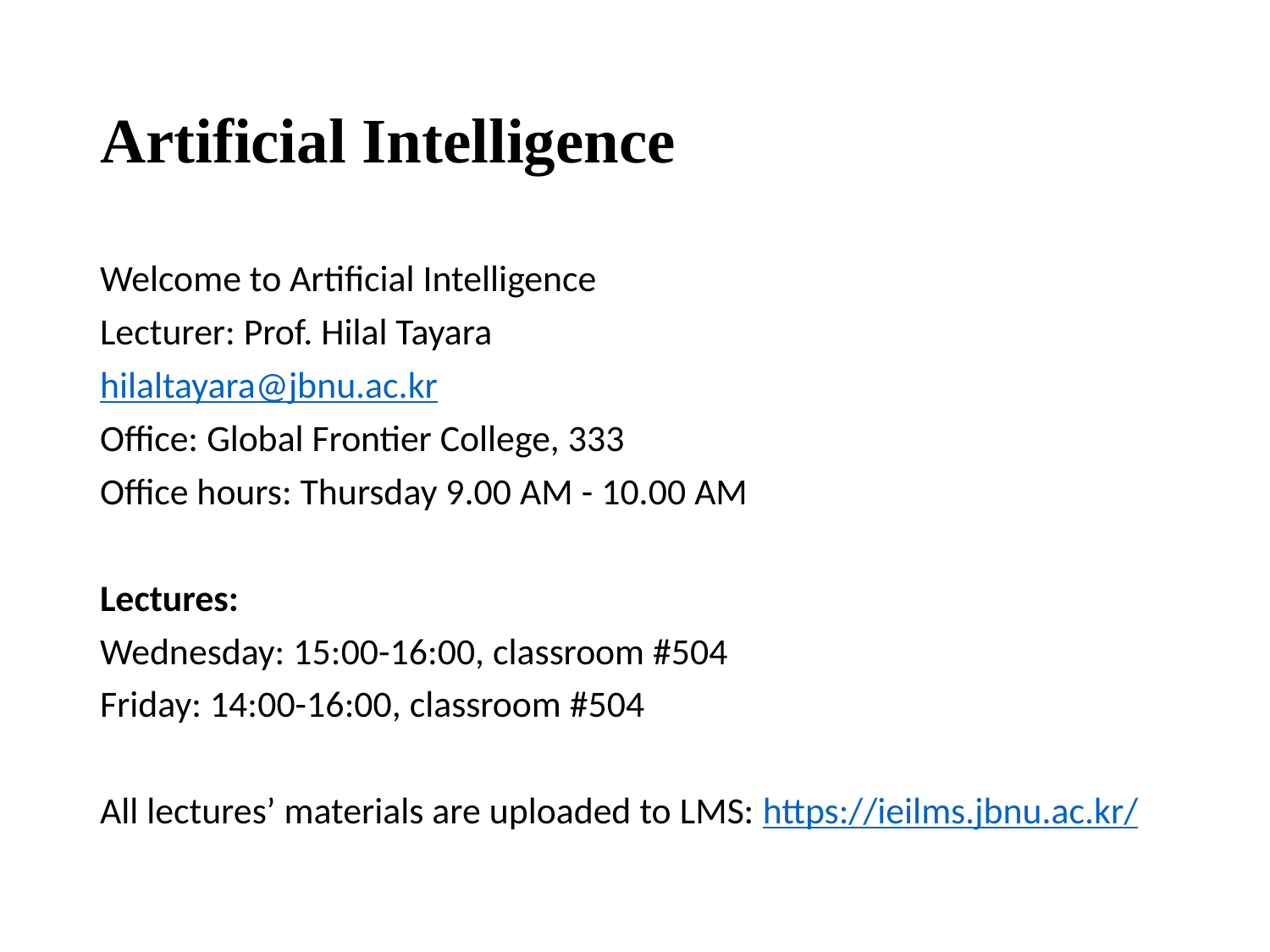

# Artificial Intelligence
Welcome to Artificial Intelligence
Lecturer: Prof. Hilal Tayara
hilaltayara@jbnu.ac.kr
Office: Global Frontier College, 333
Office hours: Thursday 9.00 AM - 10.00 AM

Lectures:
Wednesday: 15:00-16:00, classroom #504
Friday: 14:00-16:00, classroom #504

All lectures’ materials are uploaded to LMS: https://ieilms.jbnu.ac.kr/